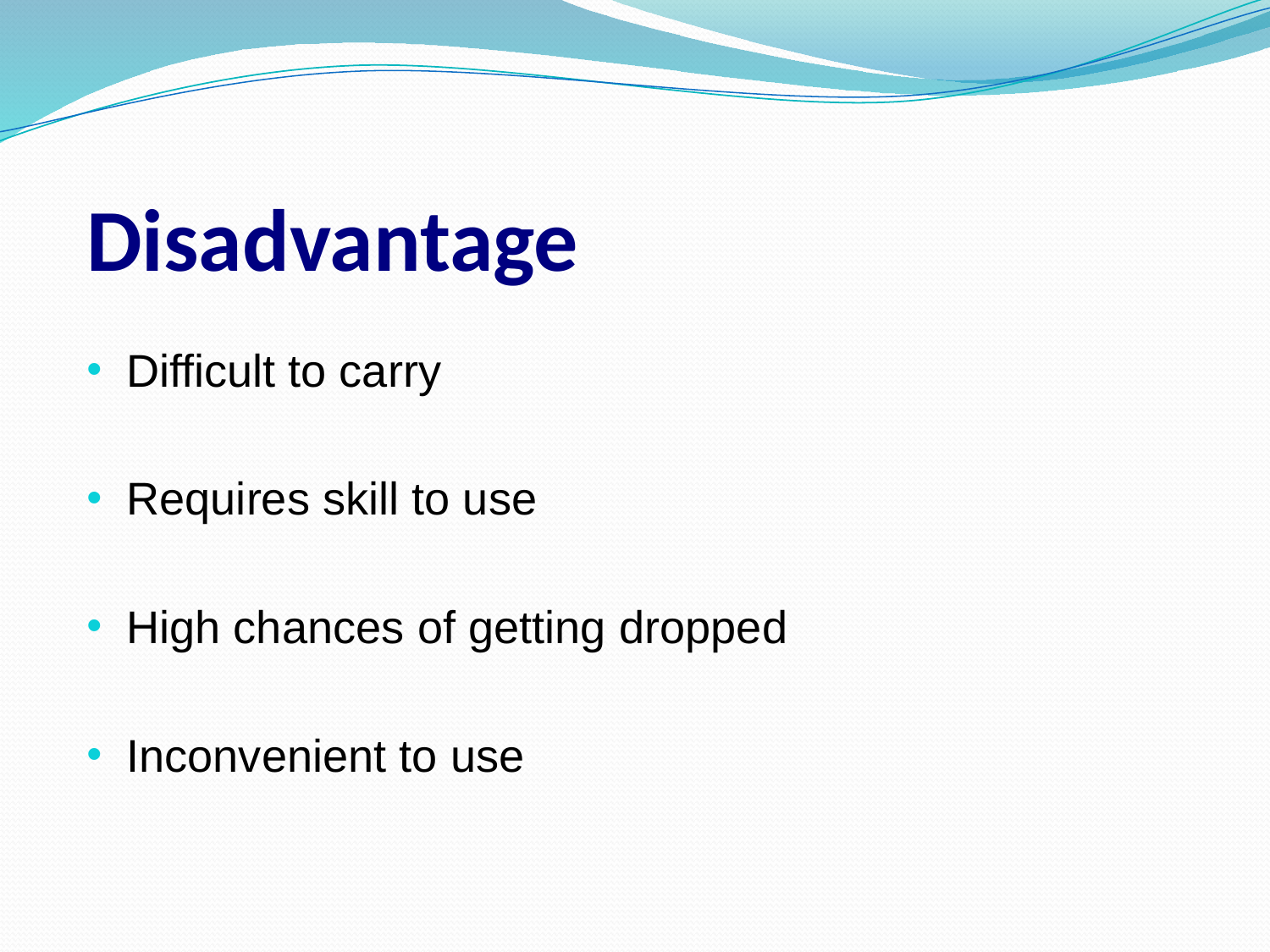

Disadvantage

Difficult to carry

Requires skill to use

High chances of getting dropped

Inconvenient to use